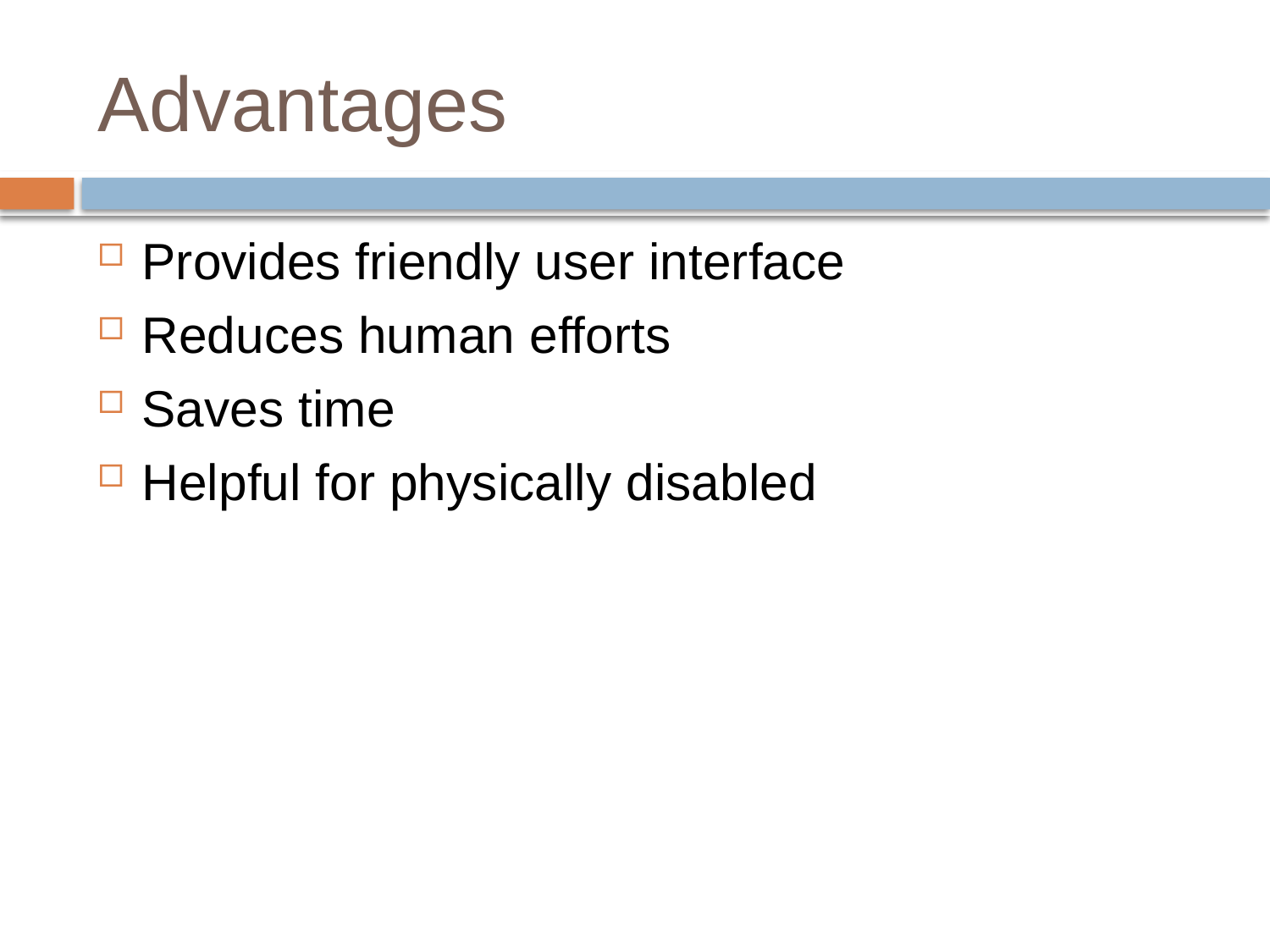

# Advantages
Provides friendly user interface
Reduces human efforts
Saves time
Helpful for physically disabled